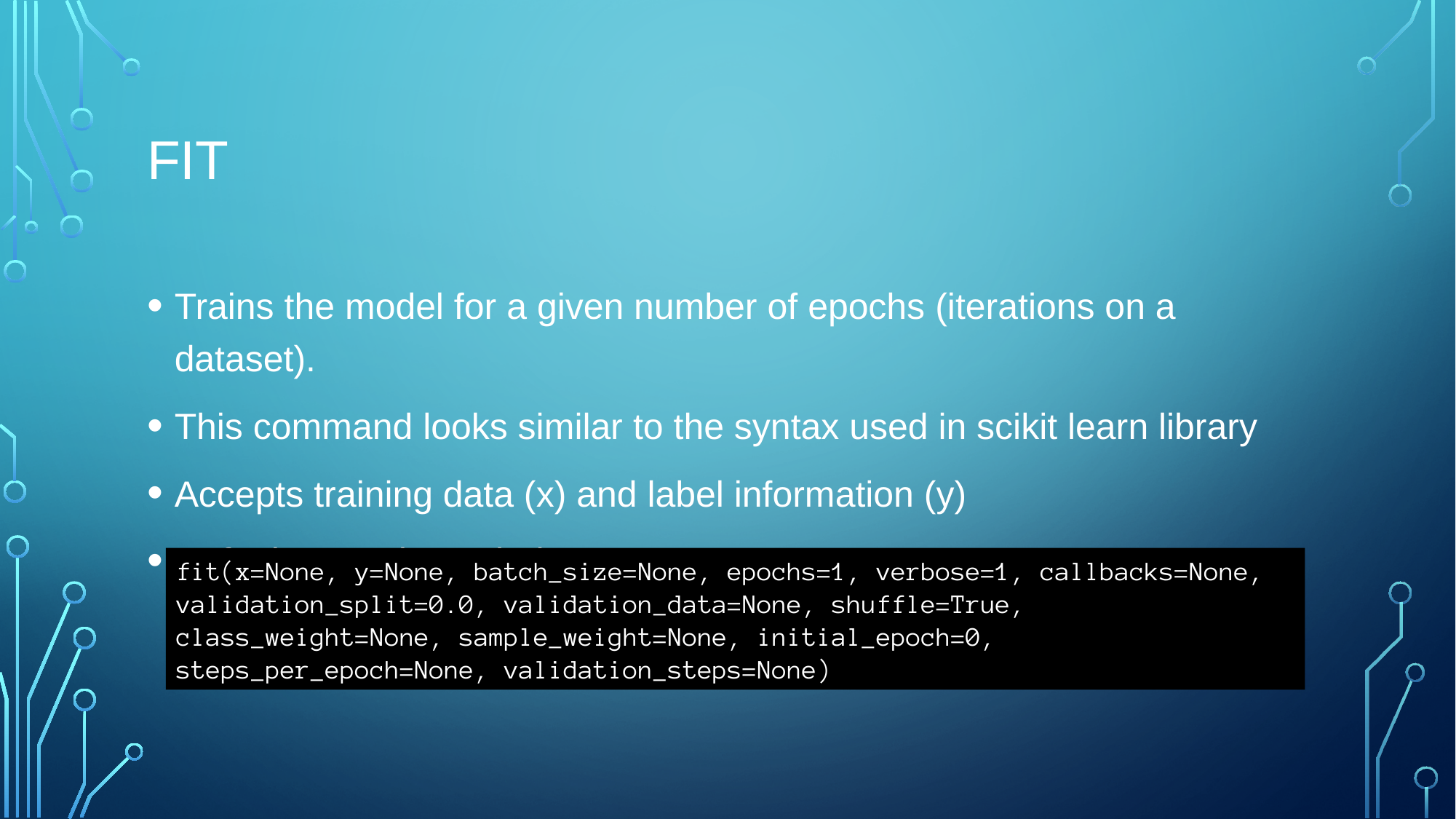

# fit
Trains the model for a given number of epochs (iterations on a dataset).
This command looks similar to the syntax used in scikit learn library
Accepts training data (x) and label information (y)
Defaults are shown below:
fit(x=None, y=None, batch_size=None, epochs=1, verbose=1, callbacks=None, validation_split=0.0, validation_data=None, shuffle=True, class_weight=None, sample_weight=None, initial_epoch=0, steps_per_epoch=None, validation_steps=None)